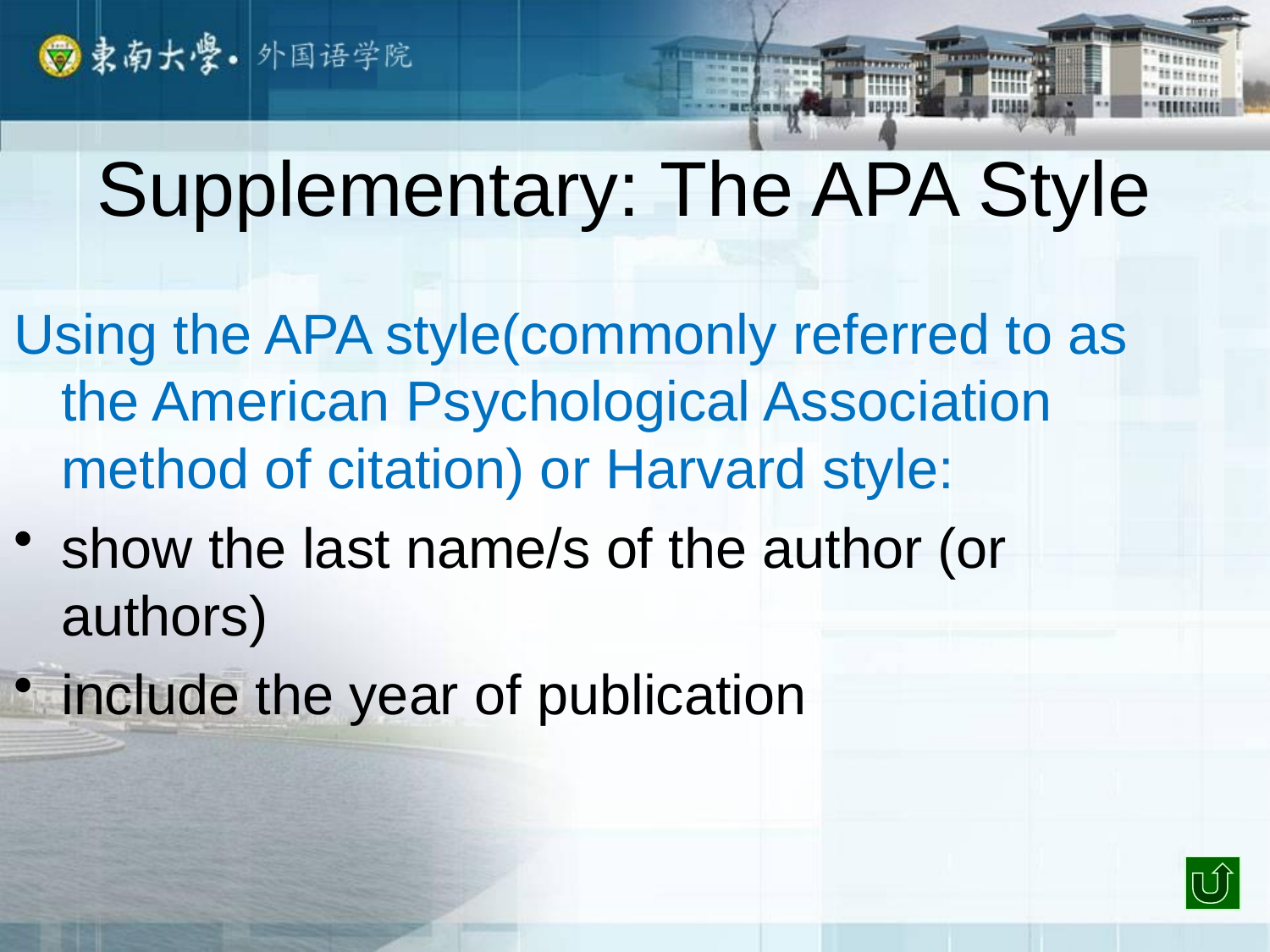

# Supplementary: The APA Style

Using the APA style(commonly referred to as the American Psychological Association method of citation) or Harvard style:
show the last name/s of the author (or authors)
include the year of publication